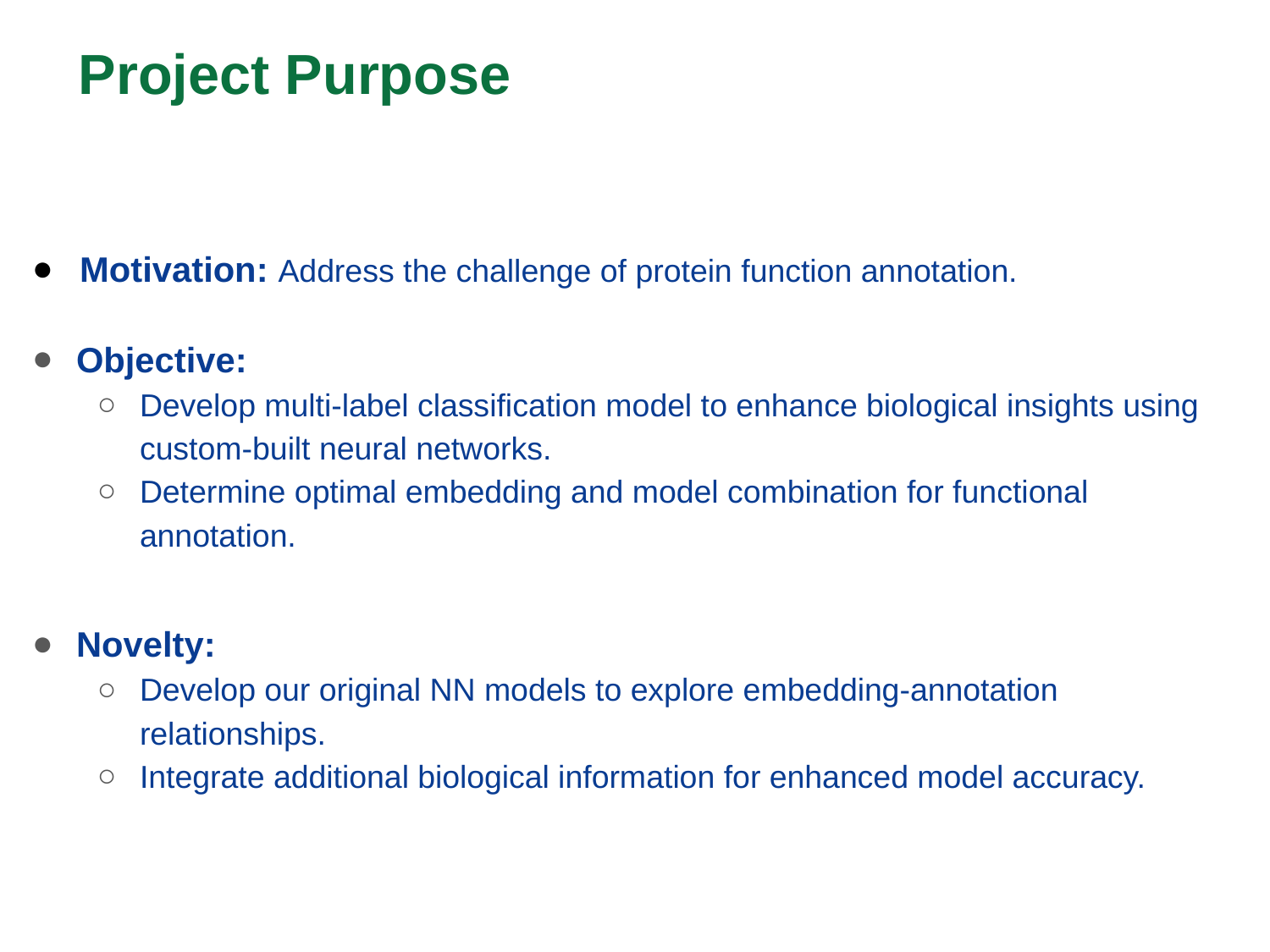

Project Purpose
Motivation: Address the challenge of protein function annotation.

Objective:
Develop multi-label classification model to enhance biological insights using custom-built neural networks.
Determine optimal embedding and model combination for functional annotation.

Novelty:
Develop our original NN models to explore embedding-annotation relationships.
Integrate additional biological information for enhanced model accuracy.